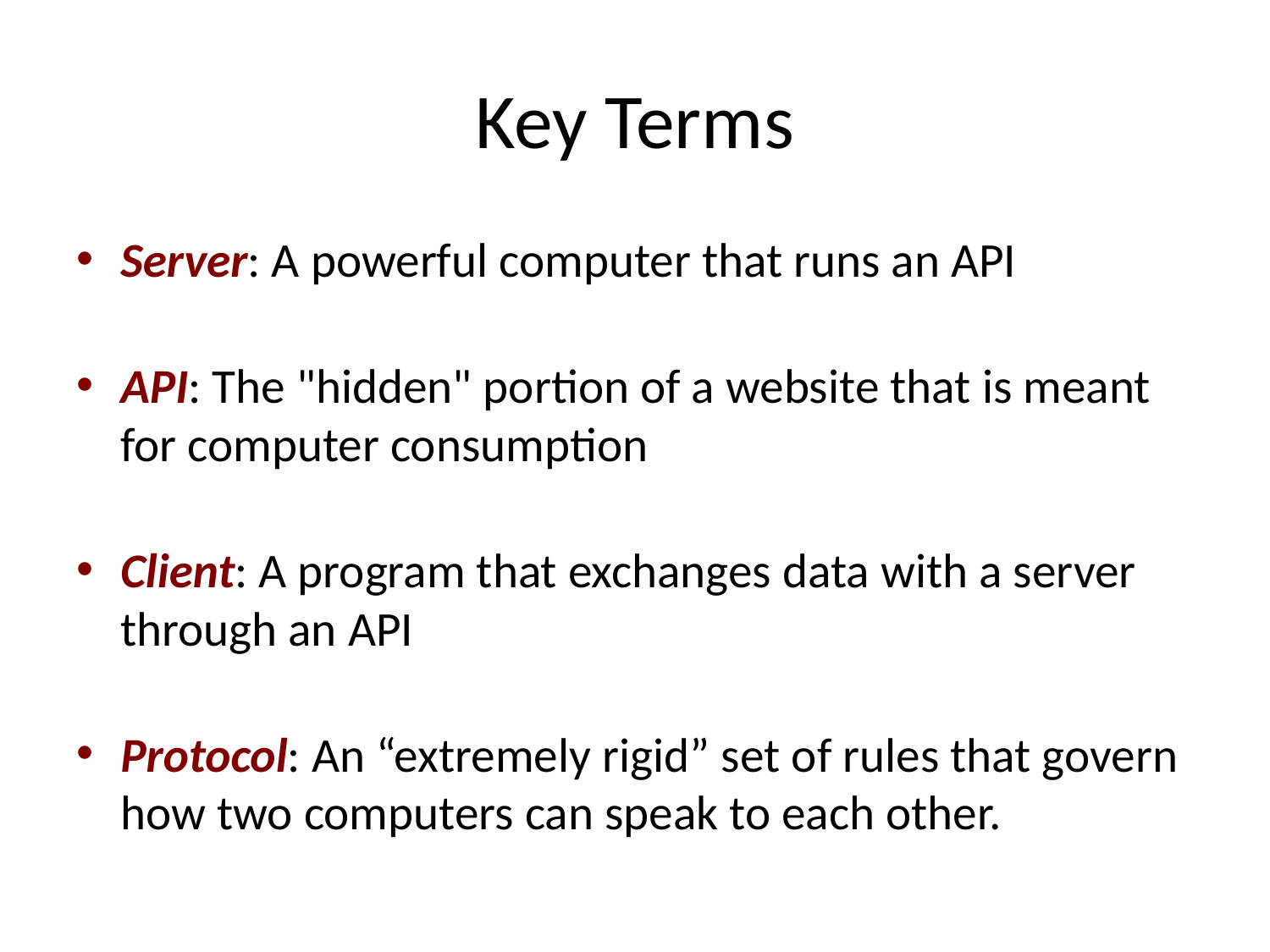

# Key Terms
Server: A powerful computer that runs an API
API: The "hidden" portion of a website that is meant for computer consumption
Client: A program that exchanges data with a server through an API
Protocol: An “extremely rigid” set of rules that govern how two computers can speak to each other.